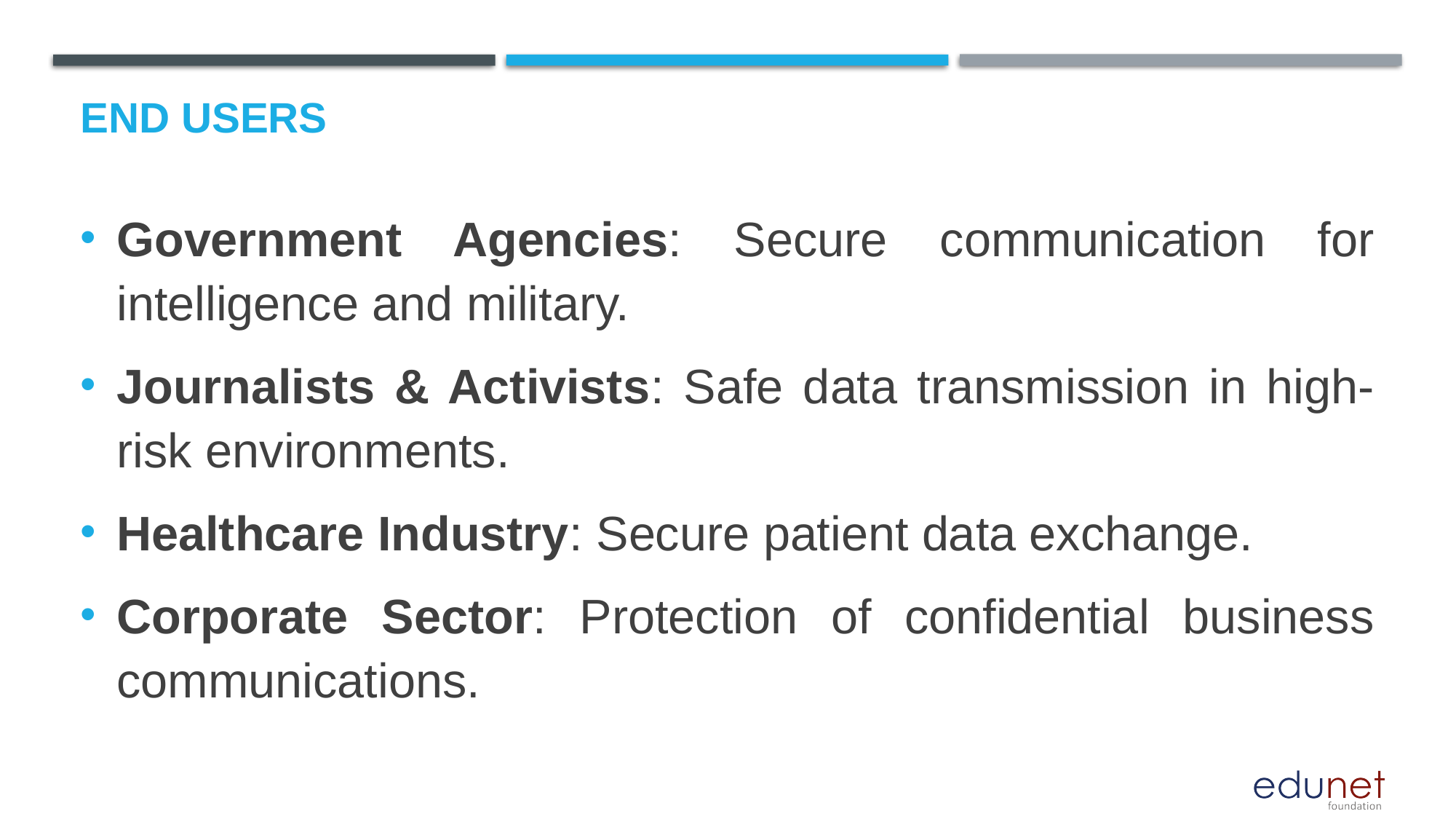

# End users
Government Agencies: Secure communication for intelligence and military.
Journalists & Activists: Safe data transmission in high-risk environments.
Healthcare Industry: Secure patient data exchange.
Corporate Sector: Protection of confidential business communications.